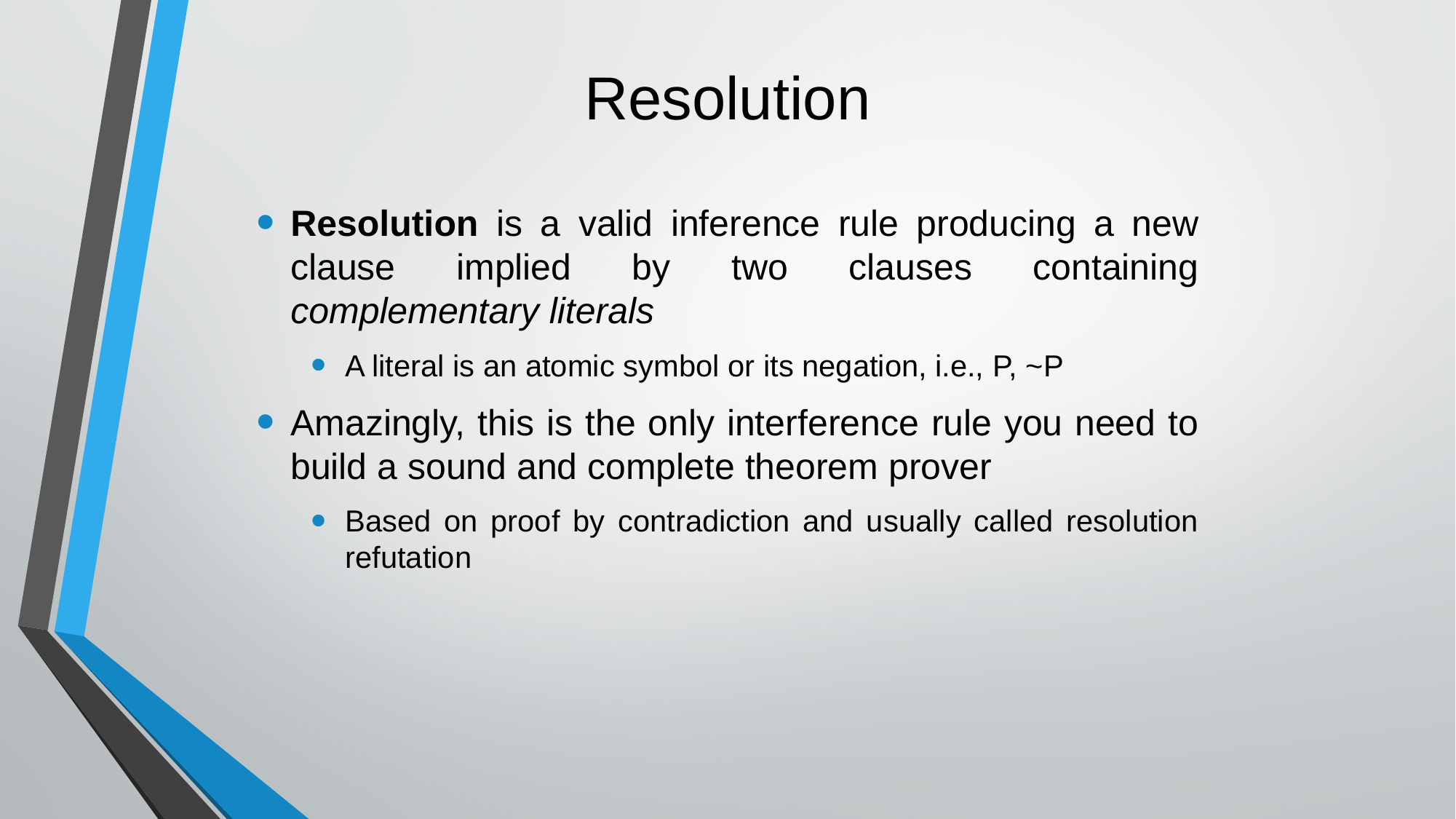

# Resolution
Resolution is a valid inference rule producing a new clause implied by two clauses containing complementary literals
A literal is an atomic symbol or its negation, i.e., P, ~P
Amazingly, this is the only interference rule you need to build a sound and complete theorem prover
Based on proof by contradiction and usually called resolution refutation